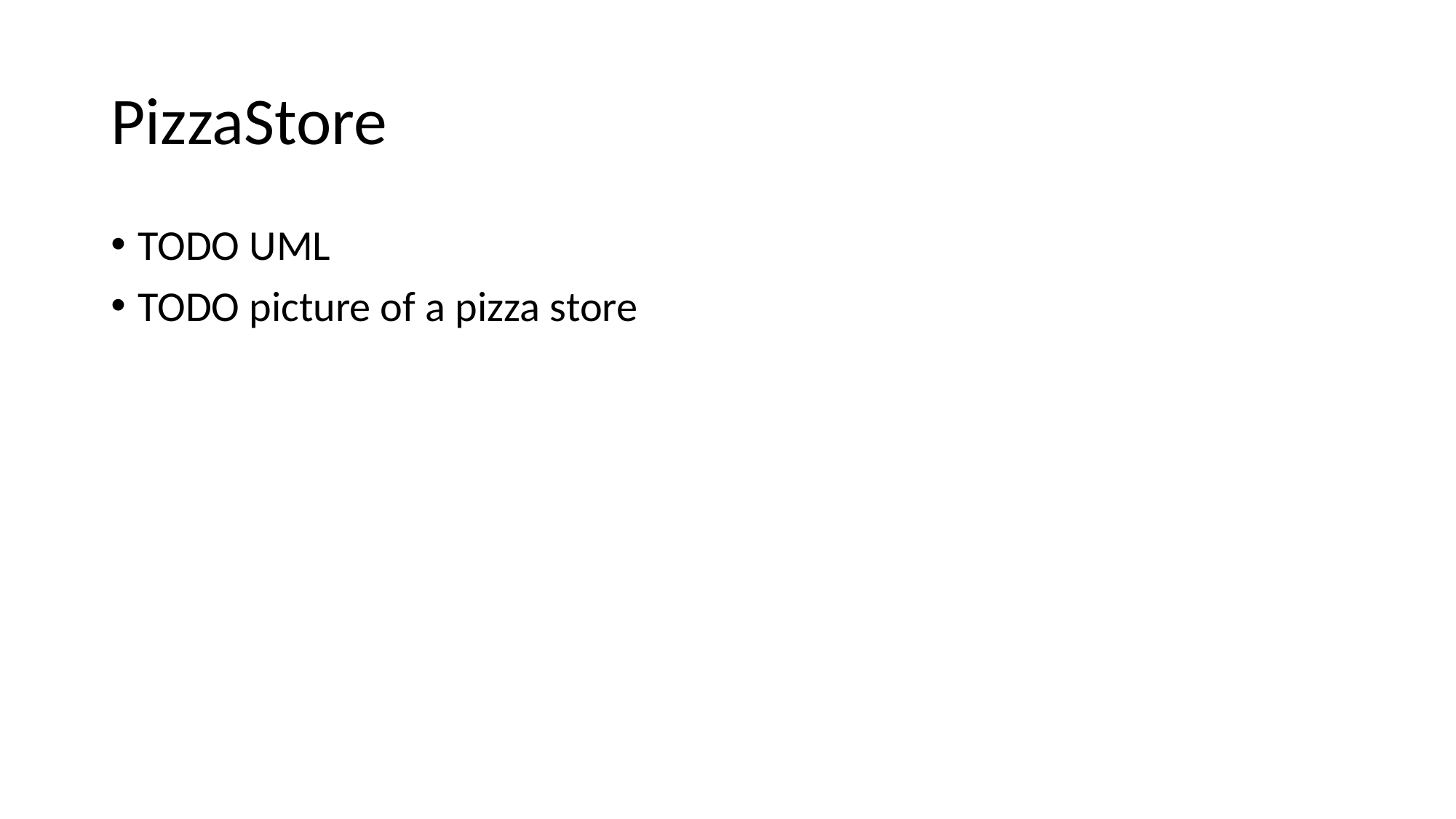

# PizzaStore
TODO UML
TODO picture of a pizza store